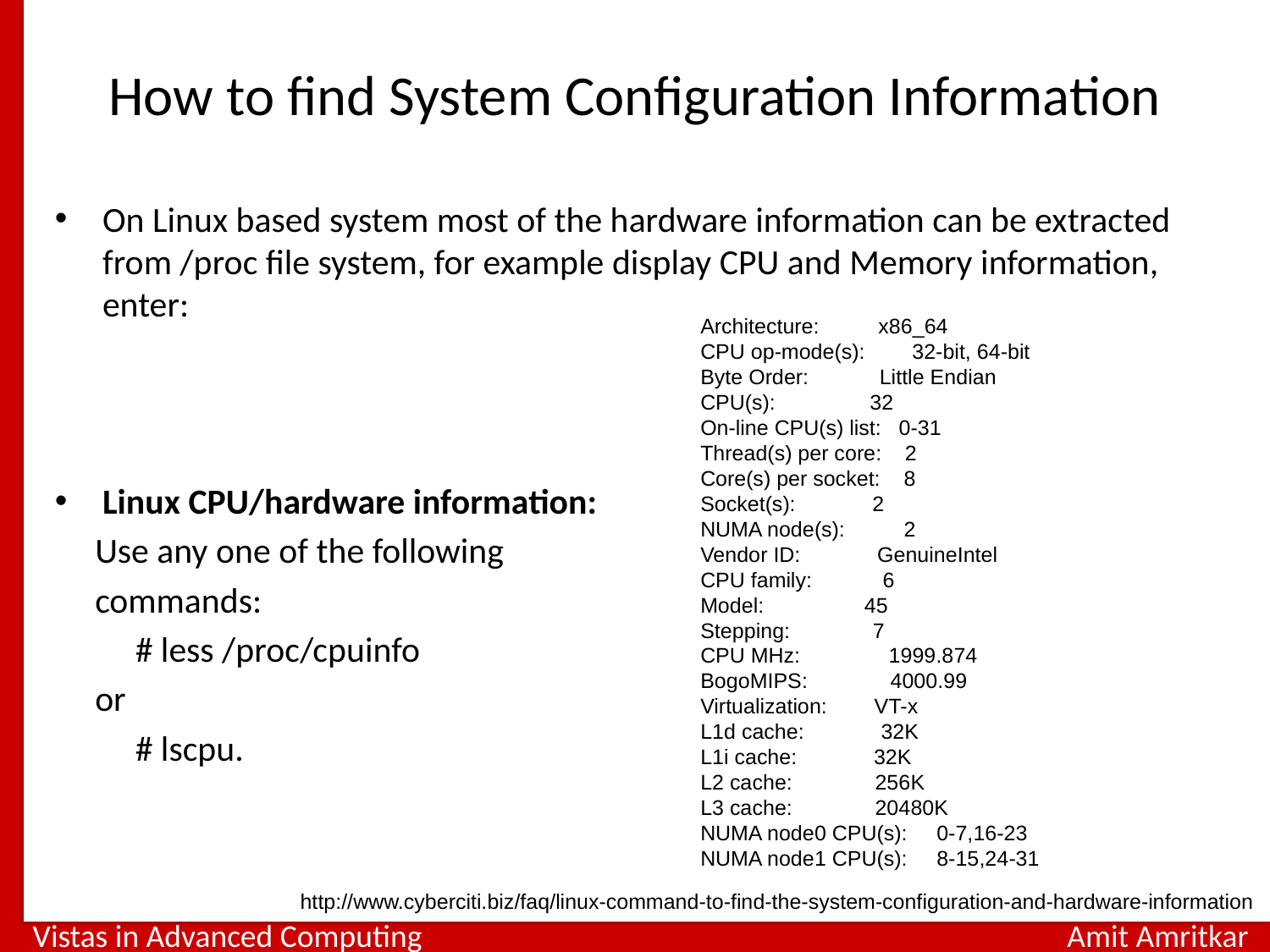

# How to find System Configuration Information
On Linux based system most of the hardware information can be extracted from /proc file system, for example display CPU and Memory information, enter:

Linux CPU/hardware information:
     Use any one of the following
     commands:
          # less /proc/cpuinfo
     or
          # lscpu.
Architecture:          x86_64
CPU op-mode(s):        32-bit, 64-bit
Byte Order:            Little Endian
CPU(s):                32
On-line CPU(s) list:   0-31
Thread(s) per core:    2
Core(s) per socket:    8
Socket(s):             2
NUMA node(s):          2
Vendor ID:             GenuineIntel
CPU family:            6
Model:                 45
Stepping:              7
CPU MHz:               1999.874
BogoMIPS:              4000.99
Virtualization:        VT-x
L1d cache:             32K
L1i cache:             32K
L2 cache:              256K
L3 cache:              20480K
NUMA node0 CPU(s):     0-7,16-23
NUMA node1 CPU(s):     8-15,24-31
http://www.cyberciti.biz/faq/linux-command-to-find-the-system-configuration-and-hardware-information